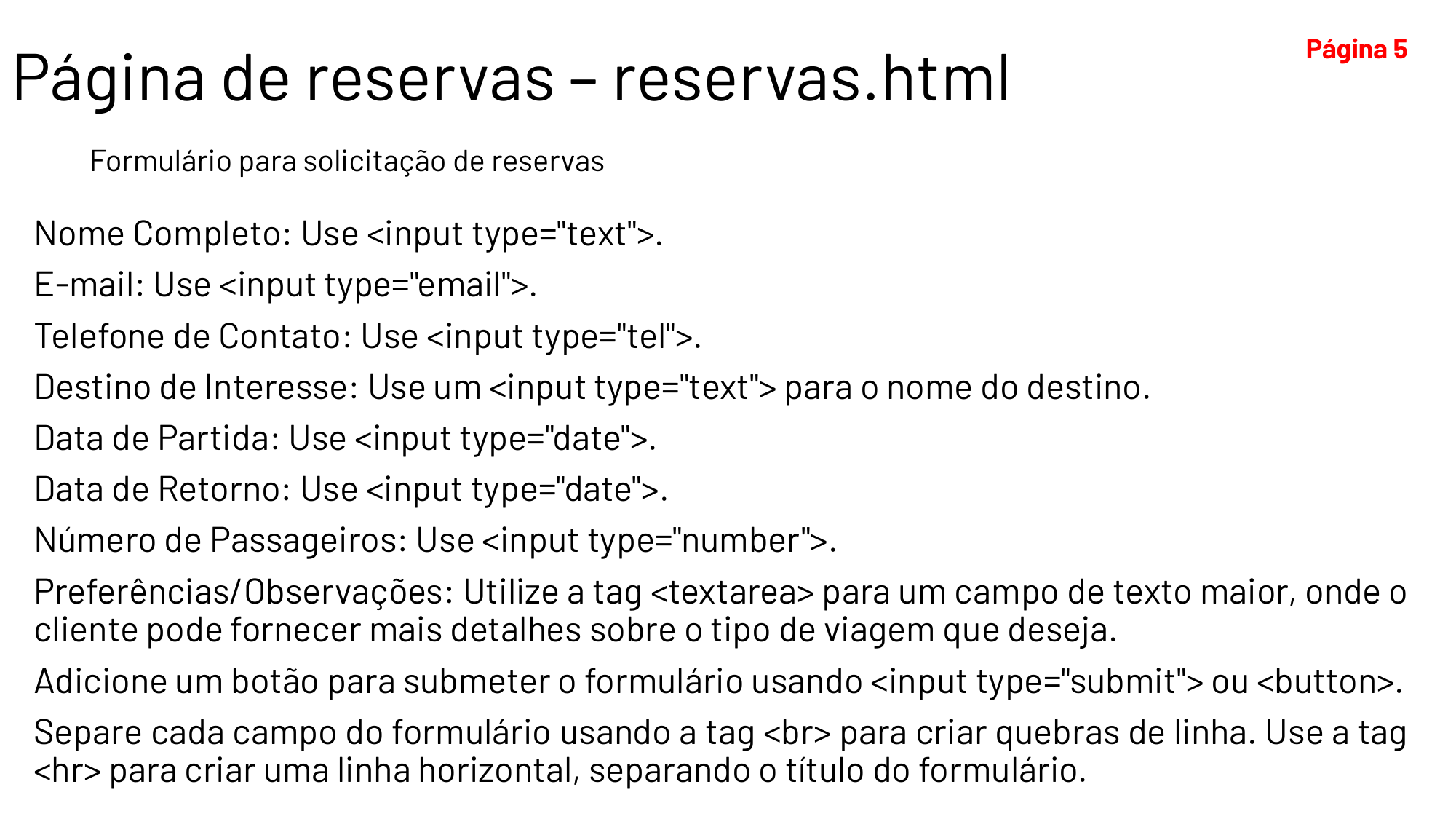

# Página de reservas – reservas.html
Página 5
Formulário para solicitação de reservas
Nome Completo: Use <input type="text">.
E-mail: Use <input type="email">.
Telefone de Contato: Use <input type="tel">.
Destino de Interesse: Use um <input type="text"> para o nome do destino.
Data de Partida: Use <input type="date">.
Data de Retorno: Use <input type="date">.
Número de Passageiros: Use <input type="number">.
Preferências/Observações: Utilize a tag <textarea> para um campo de texto maior, onde o cliente pode fornecer mais detalhes sobre o tipo de viagem que deseja.
Adicione um botão para submeter o formulário usando <input type="submit"> ou <button>.
Separe cada campo do formulário usando a tag <br> para criar quebras de linha. Use a tag <hr> para criar uma linha horizontal, separando o título do formulário.